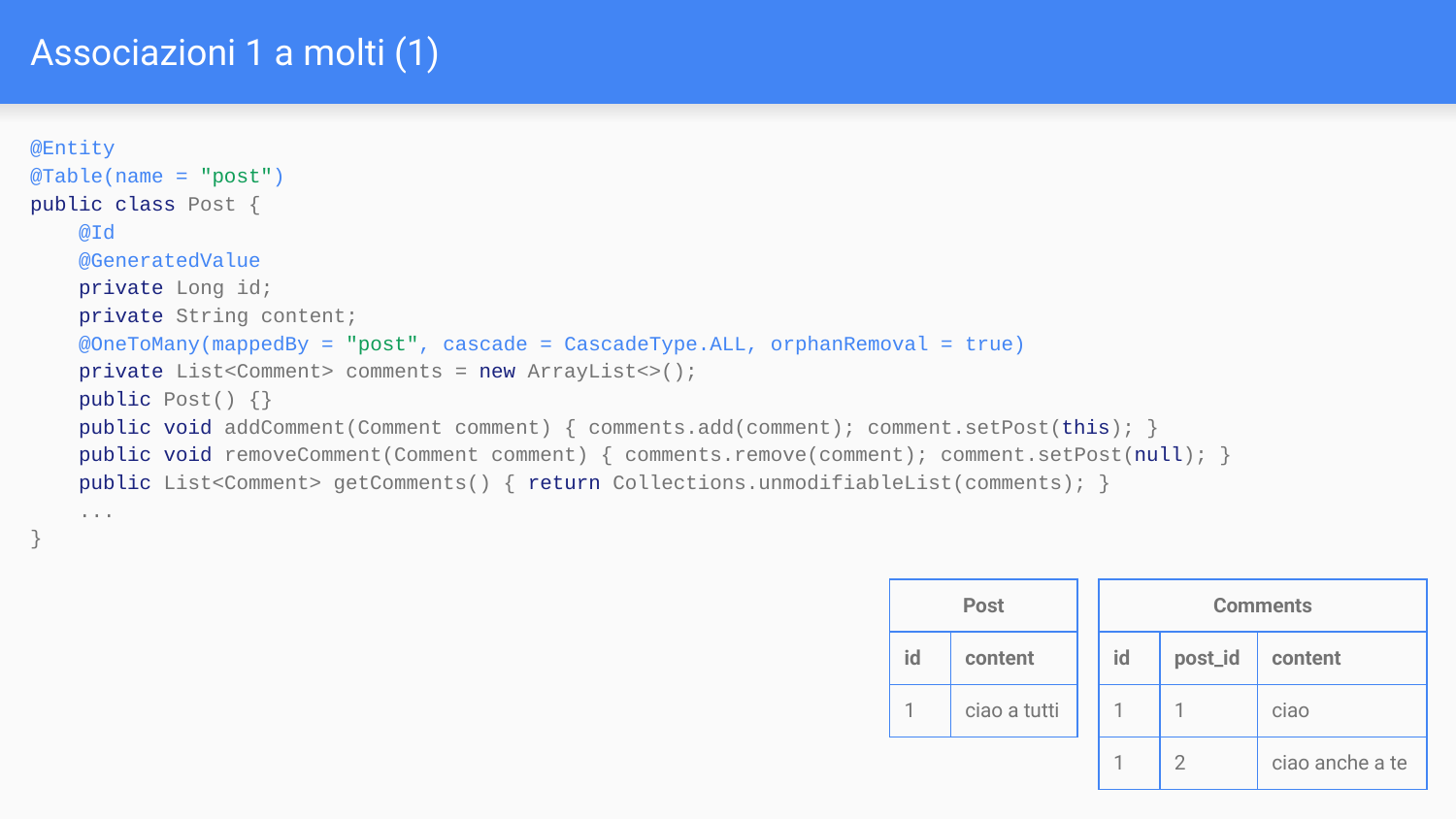

# Associazioni 1 a molti (1)
@Entity
@Table(name = "post")
public class Post {
    @Id
    @GeneratedValue
    private Long id;
    private String content;
    @OneToMany(mappedBy = "post", cascade = CascadeType.ALL, orphanRemoval = true)
    private List<Comment> comments = new ArrayList<>();
    public Post() {}
    public void addComment(Comment comment) { comments.add(comment); comment.setPost(this); }
    public void removeComment(Comment comment) { comments.remove(comment); comment.setPost(null); }
    public List<Comment> getComments() { return Collections.unmodifiableList(comments); }
    ...
}
| Post |  |
| --- | --- |
| id | content |
| 1 | ciao a tutti |
| Comments |  |  |
| --- | --- | --- |
| id | post\_id | content |
| 1 | 1 | ciao |
| 1 | 2 | ciao anche a te |